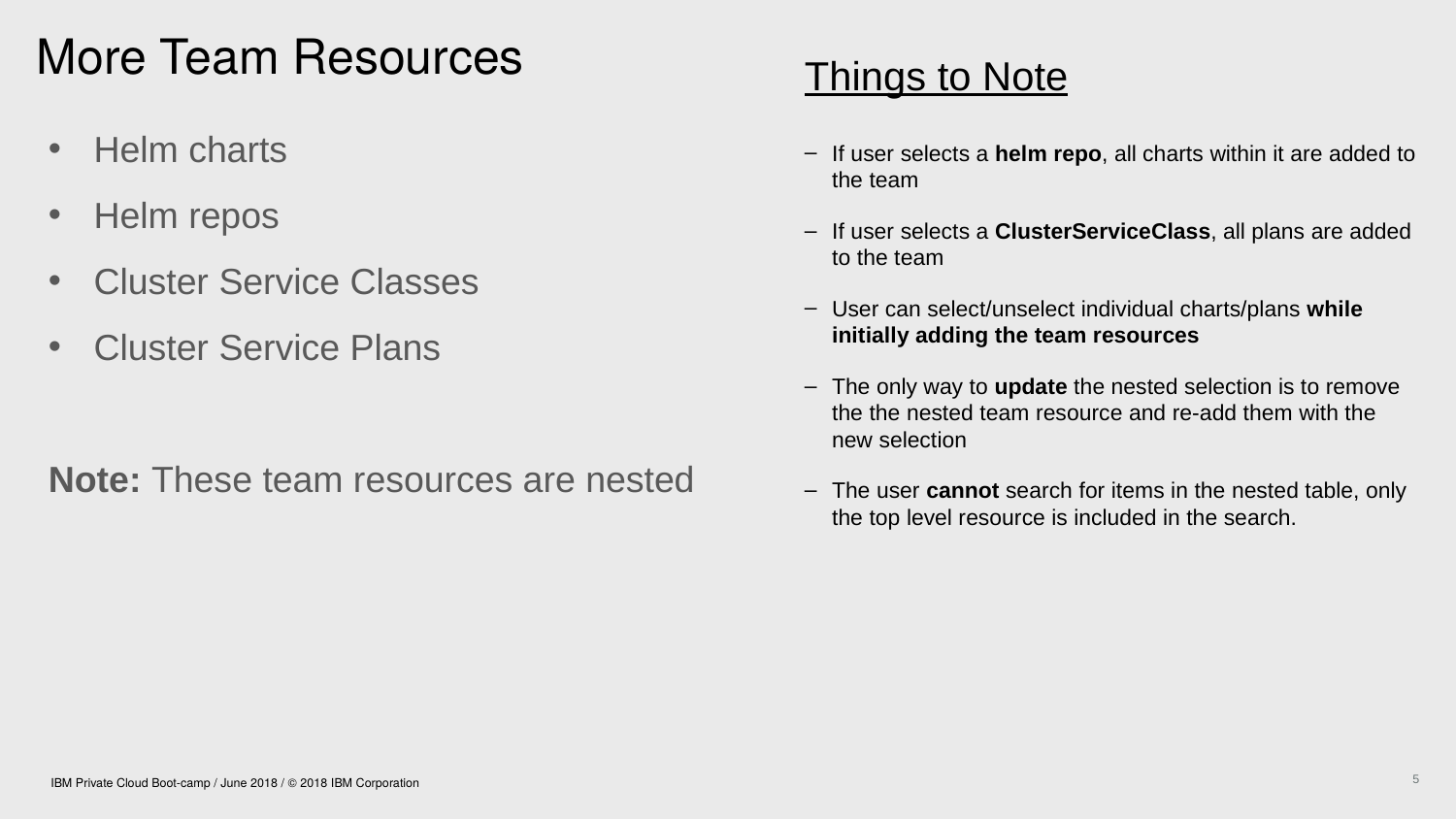

Things to Note
More Team Resources

If user selects a helm repo, all charts within it are added to the team
If user selects a ClusterServiceClass, all plans are added to the team
User can select/unselect individual charts/plans while initially adding the team resources
The only way to update the nested selection is to remove the the nested team resource and re-add them with the new selection
The user cannot search for items in the nested table, only the top level resource is included in the search.
Helm charts
Helm repos
Cluster Service Classes
Cluster Service Plans

Note: These team resources are nested

IBM Private Cloud Boot-camp / June 2018 / © 2018 IBM Corporation
5